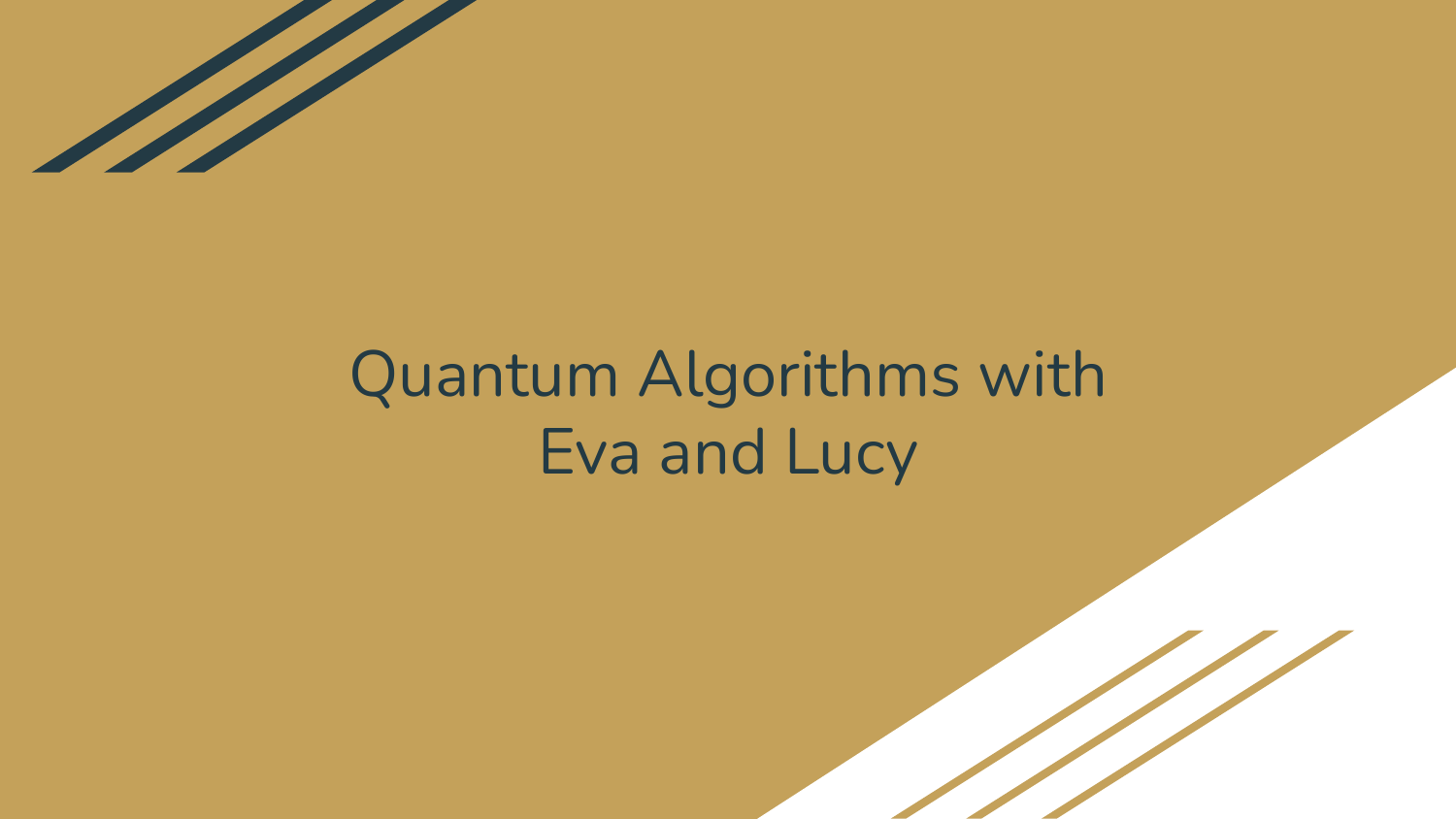

# Quantum Algorithms with Eva and Lucy